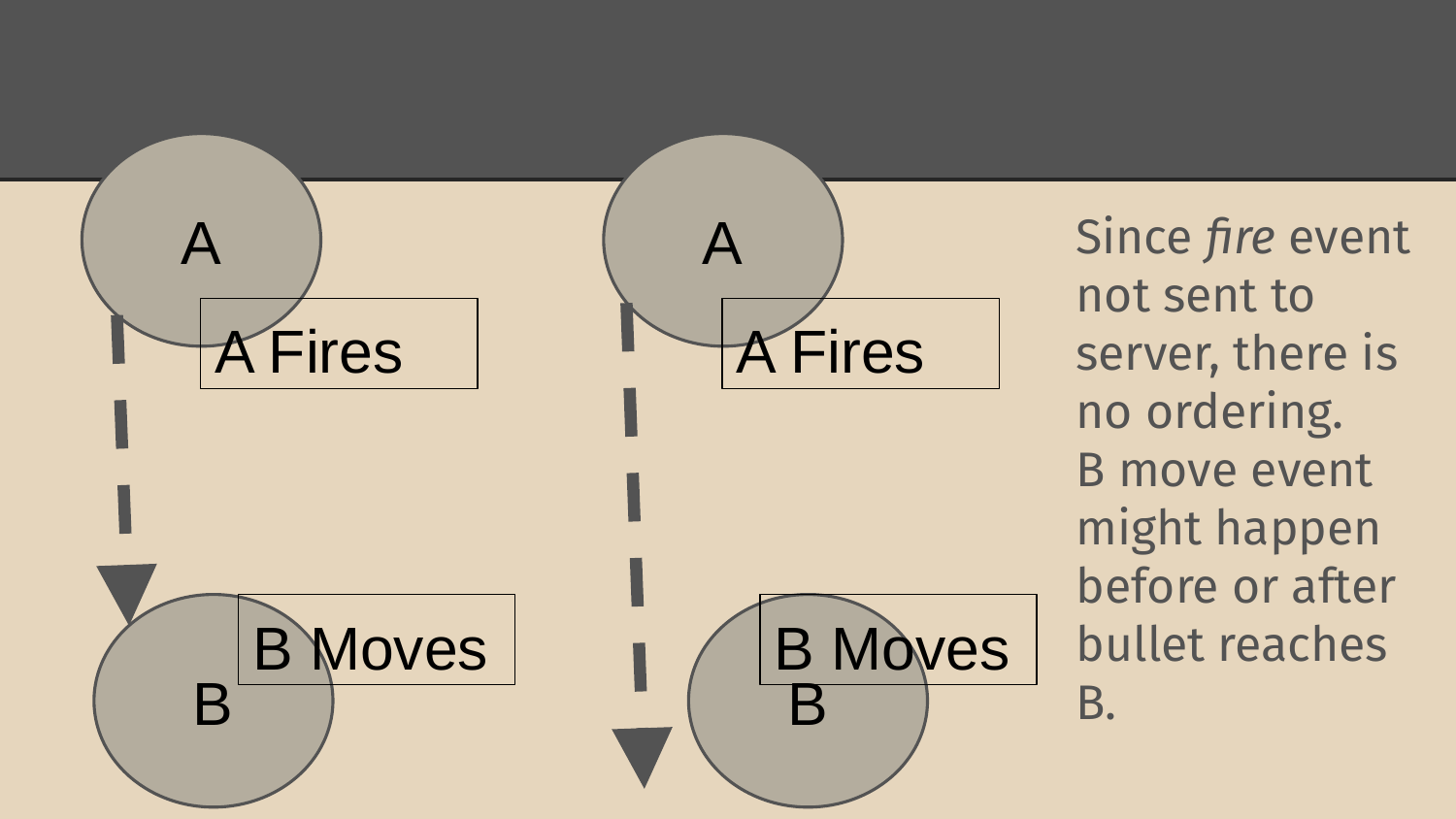

A
A

Since fire event not sent to server, there is no ordering.
B move event might happen before or after bullet reaches B.
A Fires
A Fires
B
B Moves
B
B Moves